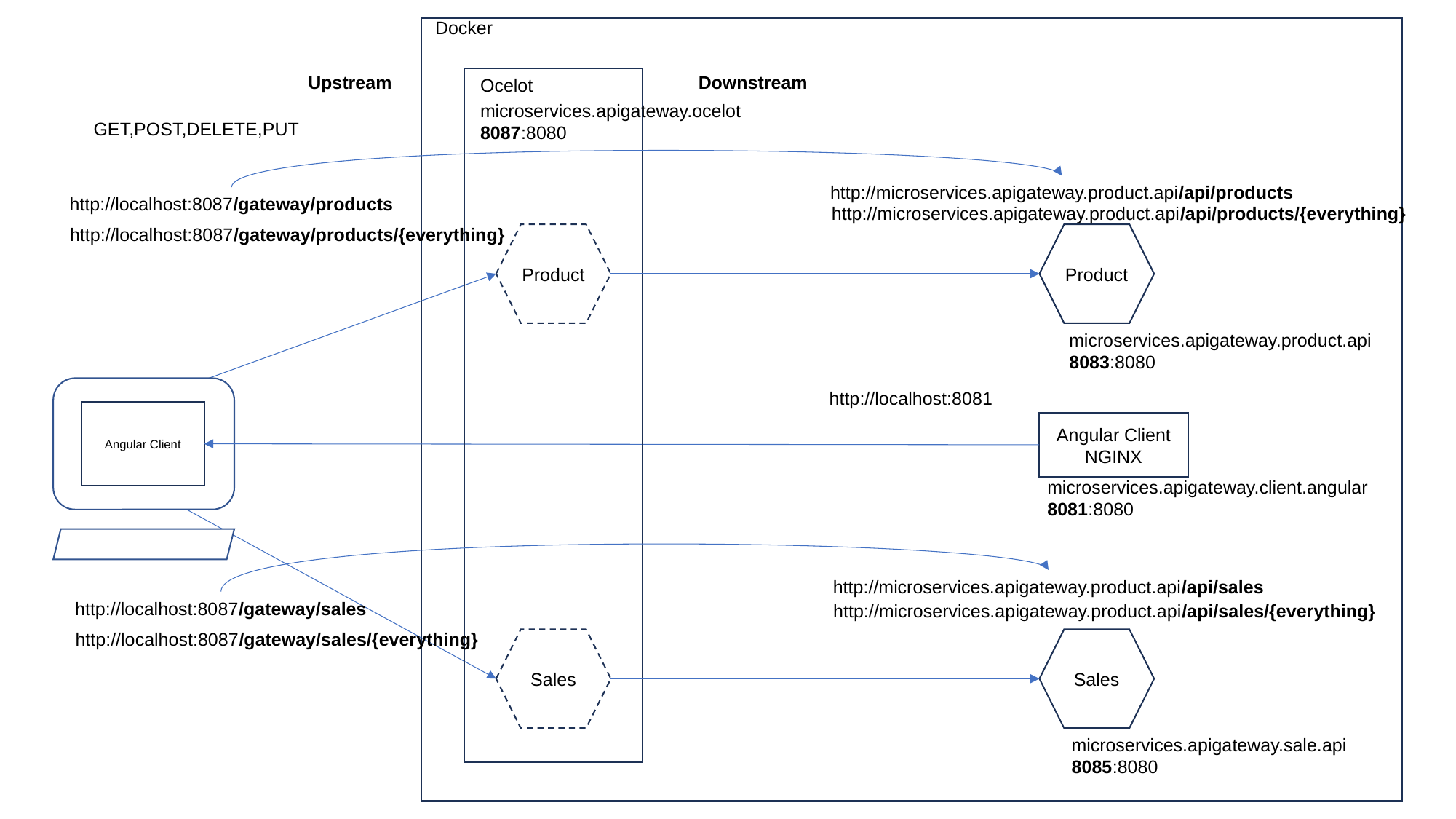

Docker

Downstream
Upstream

Ocelot
microservices.apigateway.ocelot
8087:8080
GET,POST,DELETE,PUT
http://microservices.apigateway.product.api/api/products
http://localhost:8087/gateway/products
http://microservices.apigateway.product.api/api/products/{everything}
http://localhost:8087/gateway/products/{everything}
Product
Product
microservices.apigateway.product.api
8083:8080

Angular Client

http://localhost:8081
Angular Client
NGINX
microservices.apigateway.client.angular
8081:8080
http://microservices.apigateway.product.api/api/sales
http://localhost:8087/gateway/sales
http://microservices.apigateway.product.api/api/sales/{everything}
http://localhost:8087/gateway/sales/{everything}
Sales
Sales
microservices.apigateway.sale.api
8085:8080